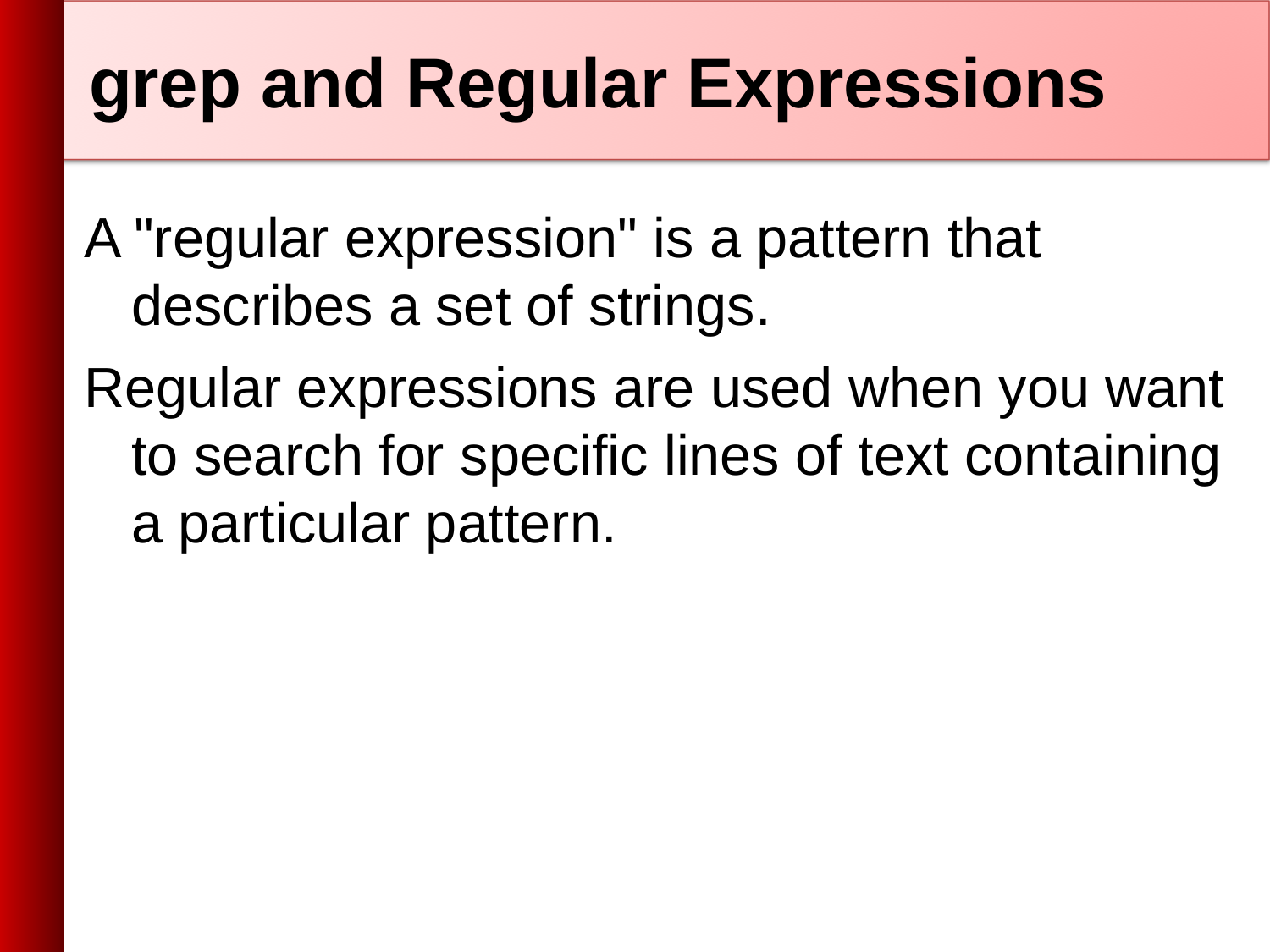

# grep and Regular Expressions
A "regular expression" is a pattern that describes a set of strings.
Regular expressions are used when you want to search for specific lines of text containing a particular pattern.